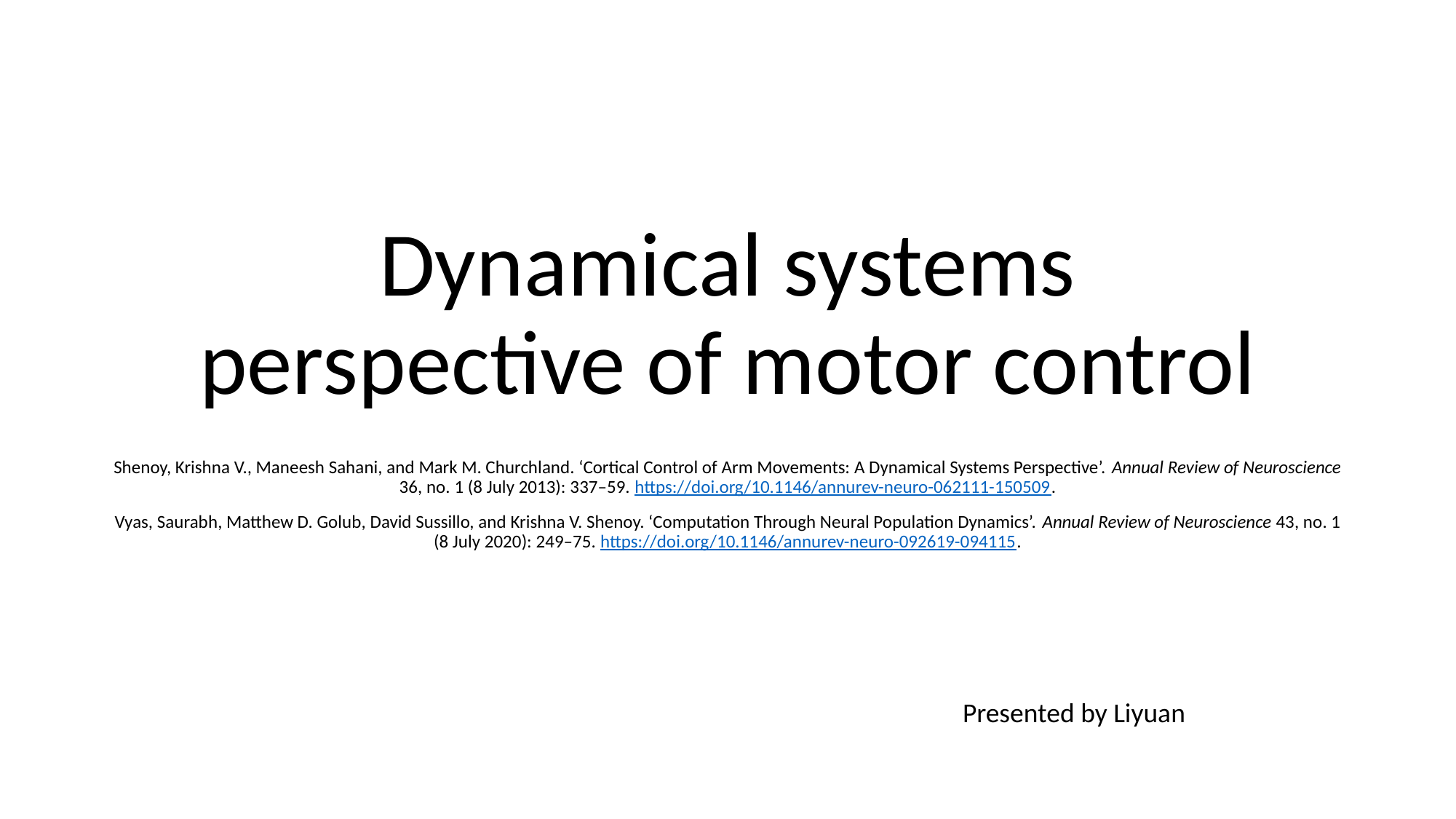

# Dynamical systems perspective of motor control
Shenoy, Krishna V., Maneesh Sahani, and Mark M. Churchland. ‘Cortical Control of Arm Movements: A Dynamical Systems Perspective’. Annual Review of Neuroscience 36, no. 1 (8 July 2013): 337–59. https://doi.org/10.1146/annurev-neuro-062111-150509.
Vyas, Saurabh, Matthew D. Golub, David Sussillo, and Krishna V. Shenoy. ‘Computation Through Neural Population Dynamics’. Annual Review of Neuroscience 43, no. 1 (8 July 2020): 249–75. https://doi.org/10.1146/annurev-neuro-092619-094115.

Presented by Liyuan